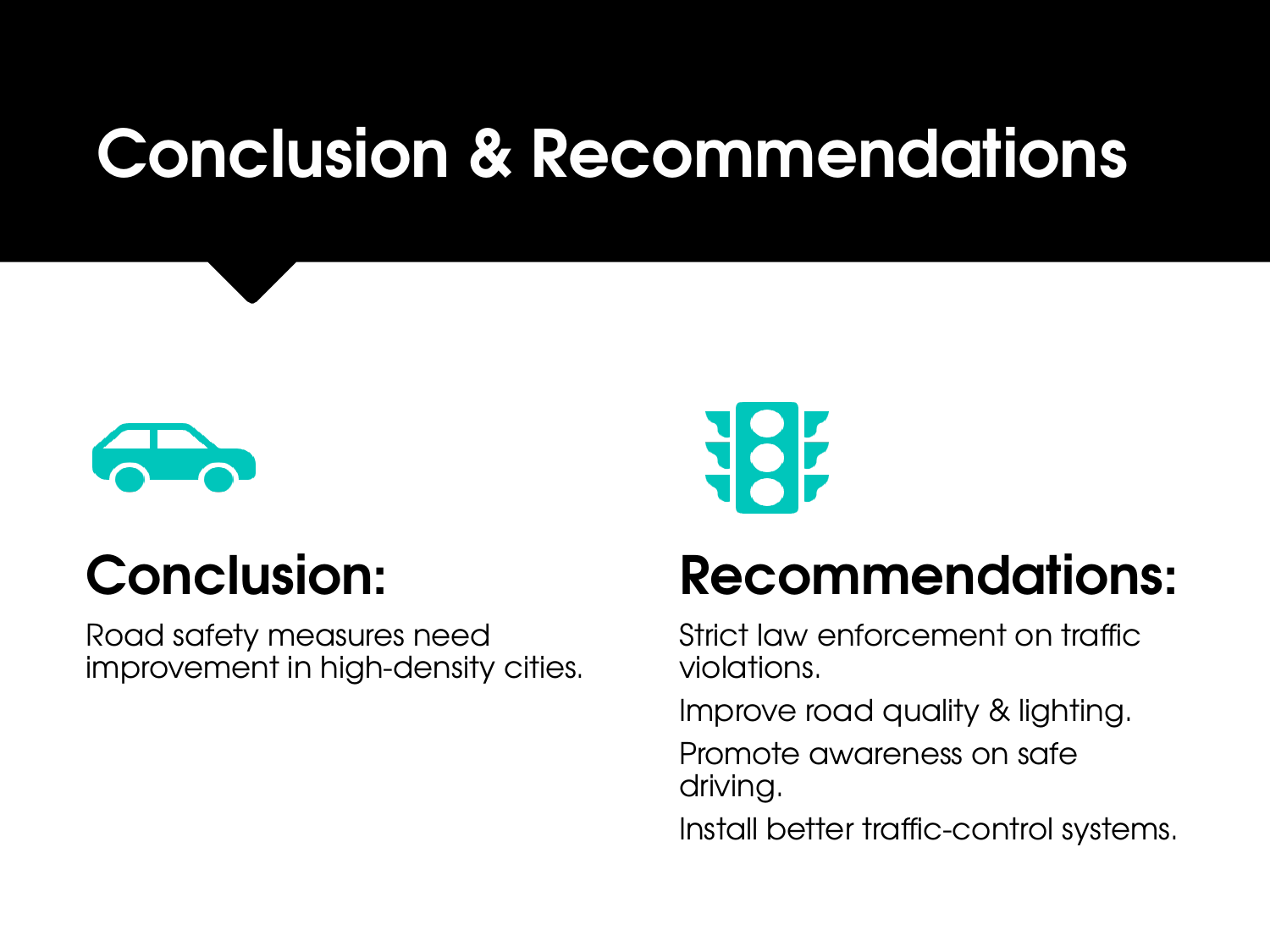

# Conclusion & Recommendations
Conclusion:
Road safety measures need improvement in high-density cities.
Recommendations:
Strict law enforcement on traffic violations.
Improve road quality & lighting.
Promote awareness on safe driving.
Install better traffic-control systems.